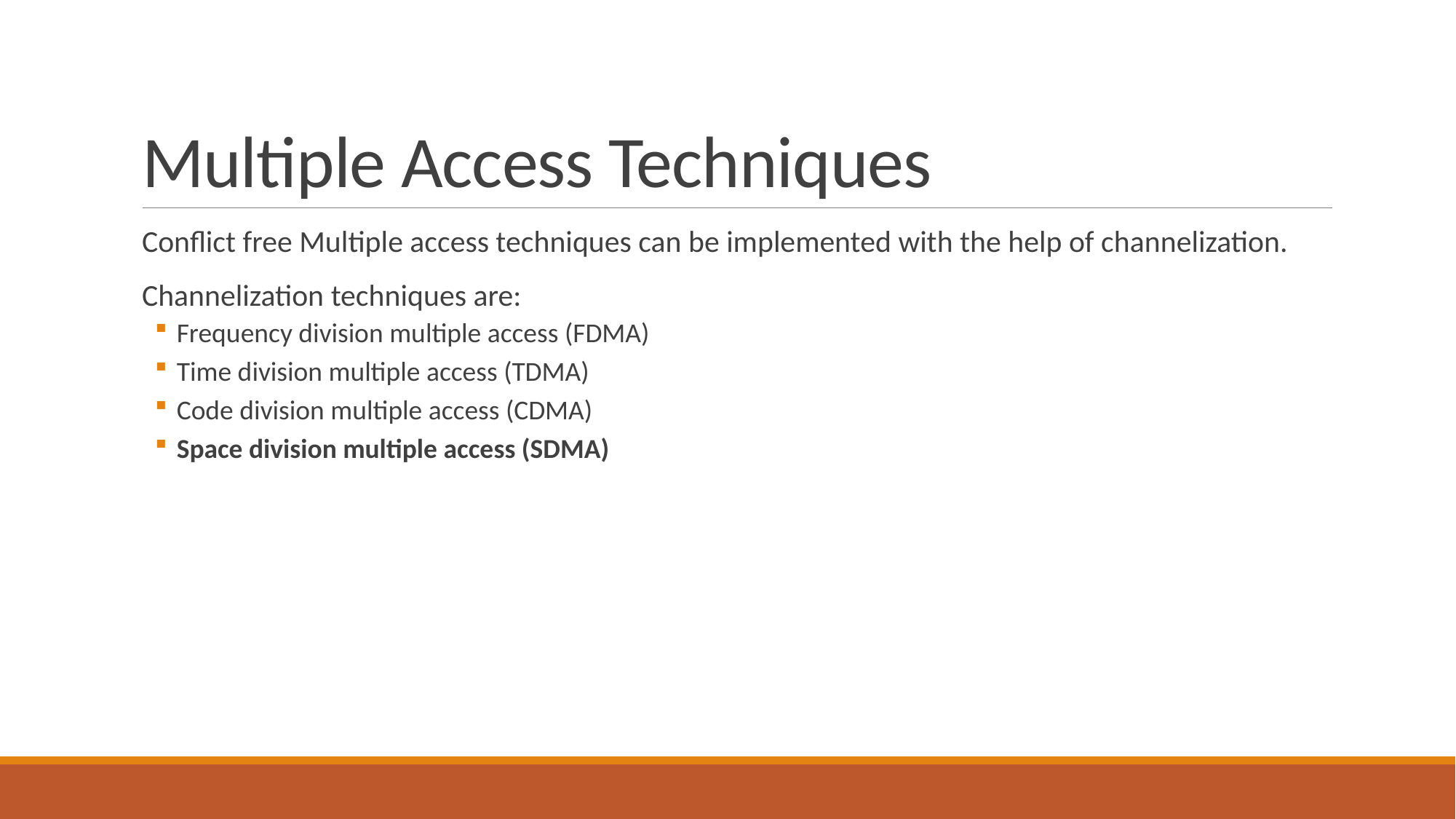

# Multiple Access Techniques
Conflict free Multiple access techniques can be implemented with the help of channelization.
Channelization techniques are:
Frequency division multiple access (FDMA)
Time division multiple access (TDMA)
Code division multiple access (CDMA)
Space division multiple access (SDMA)